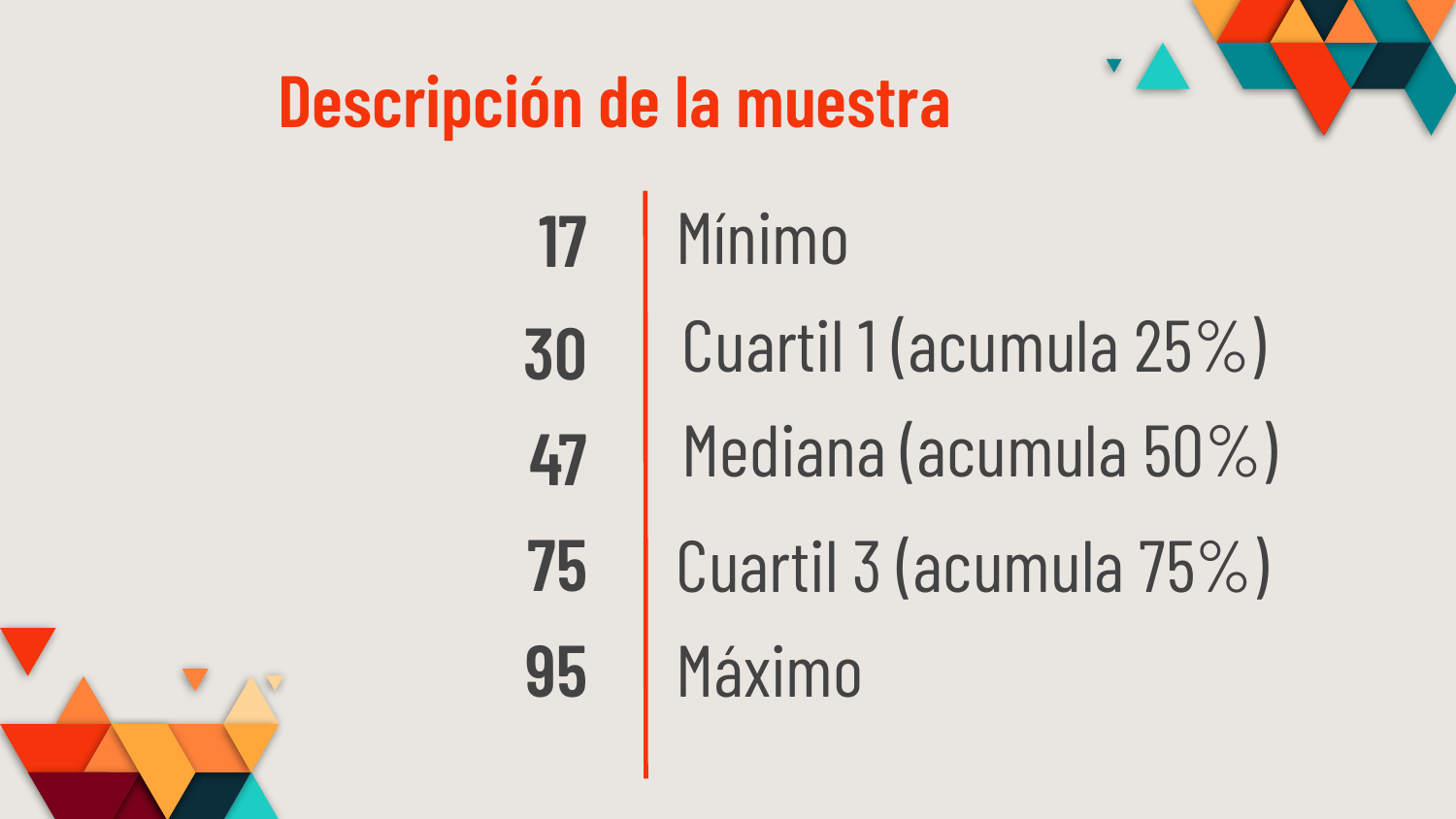

Descripción de la muestra
Mínimo
17
# Cuartil 1 (acumula 25%)
30
Mediana (acumula 50%)
47
75
Cuartil 3 (acumula 75%)
95

Máximo